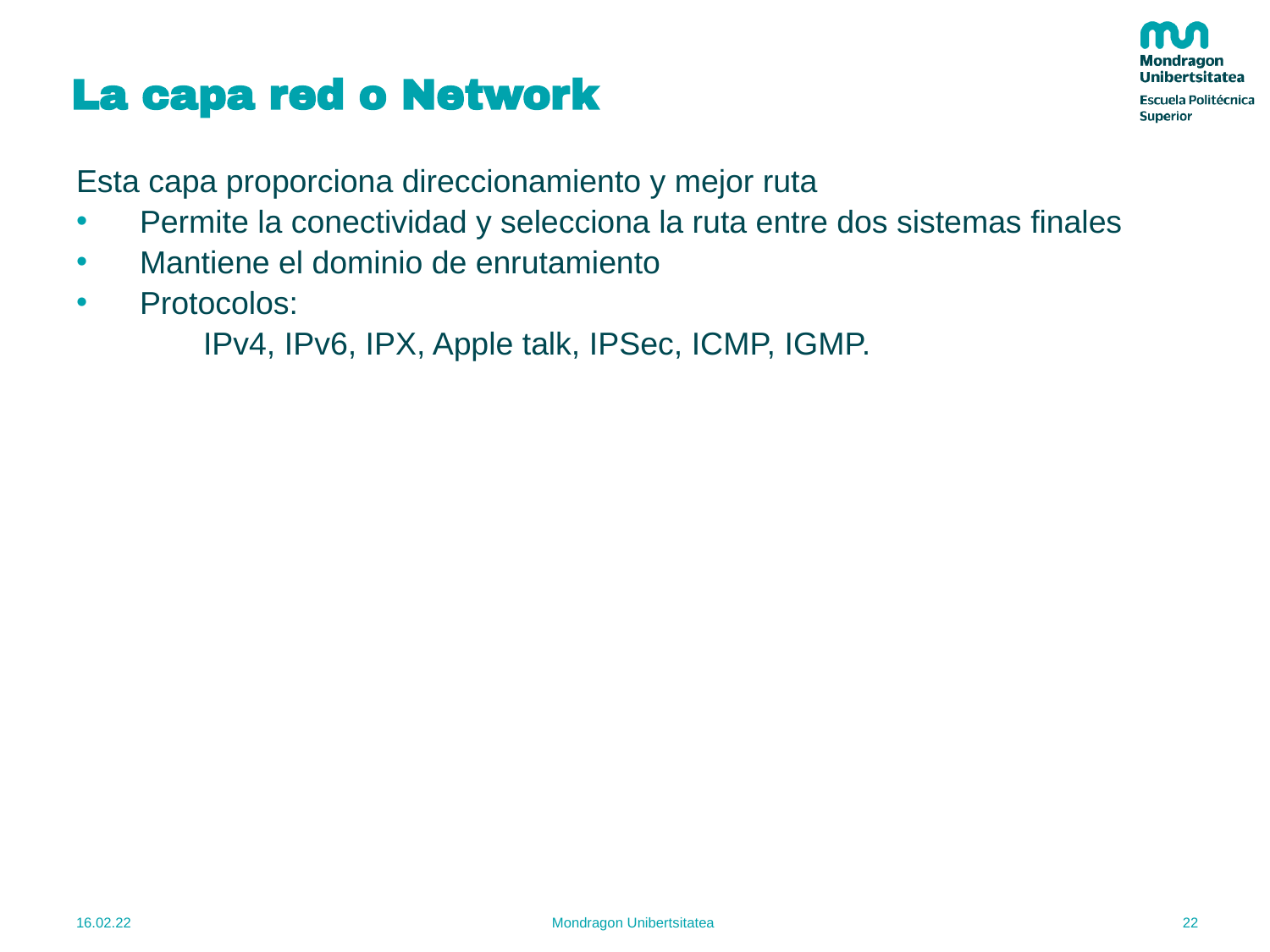

# La capa red o Network
Esta capa proporciona direccionamiento y mejor ruta
Permite la conectividad y selecciona la ruta entre dos sistemas finales
Mantiene el dominio de enrutamiento
Protocolos:
	IPv4, IPv6, IPX, Apple talk, IPSec, ICMP, IGMP.

22
16.02.22
Mondragon Unibertsitatea